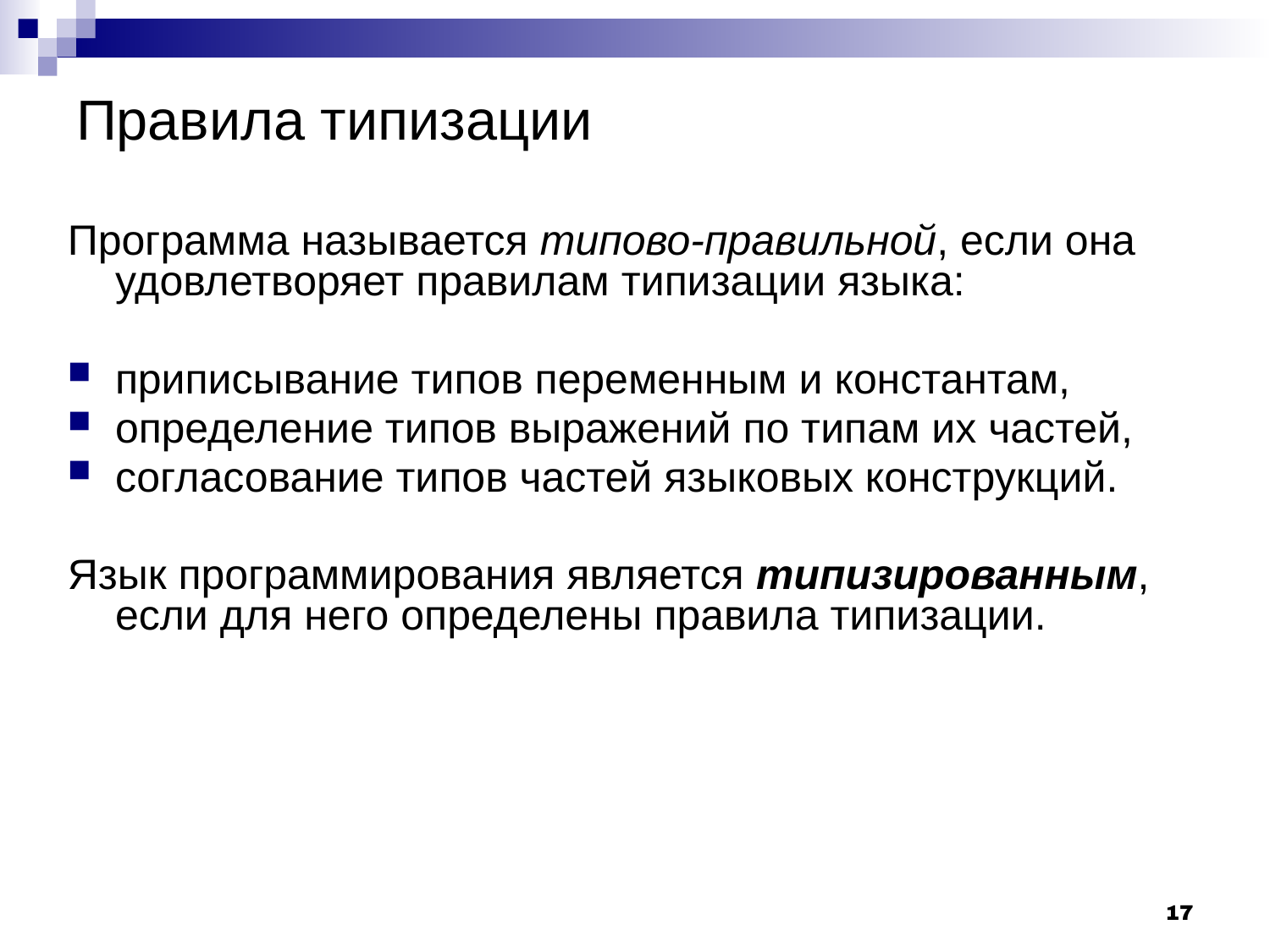

# Правила типизации
Программа называется типово-правильной, если она удовлетворяет правилам типизации языка:

приписывание типов переменным и константам,
определение типов выражений по типам их частей,
согласование типов частей языковых конструкций.

Язык программирования является типизированным, если для него определены правила типизации.
17